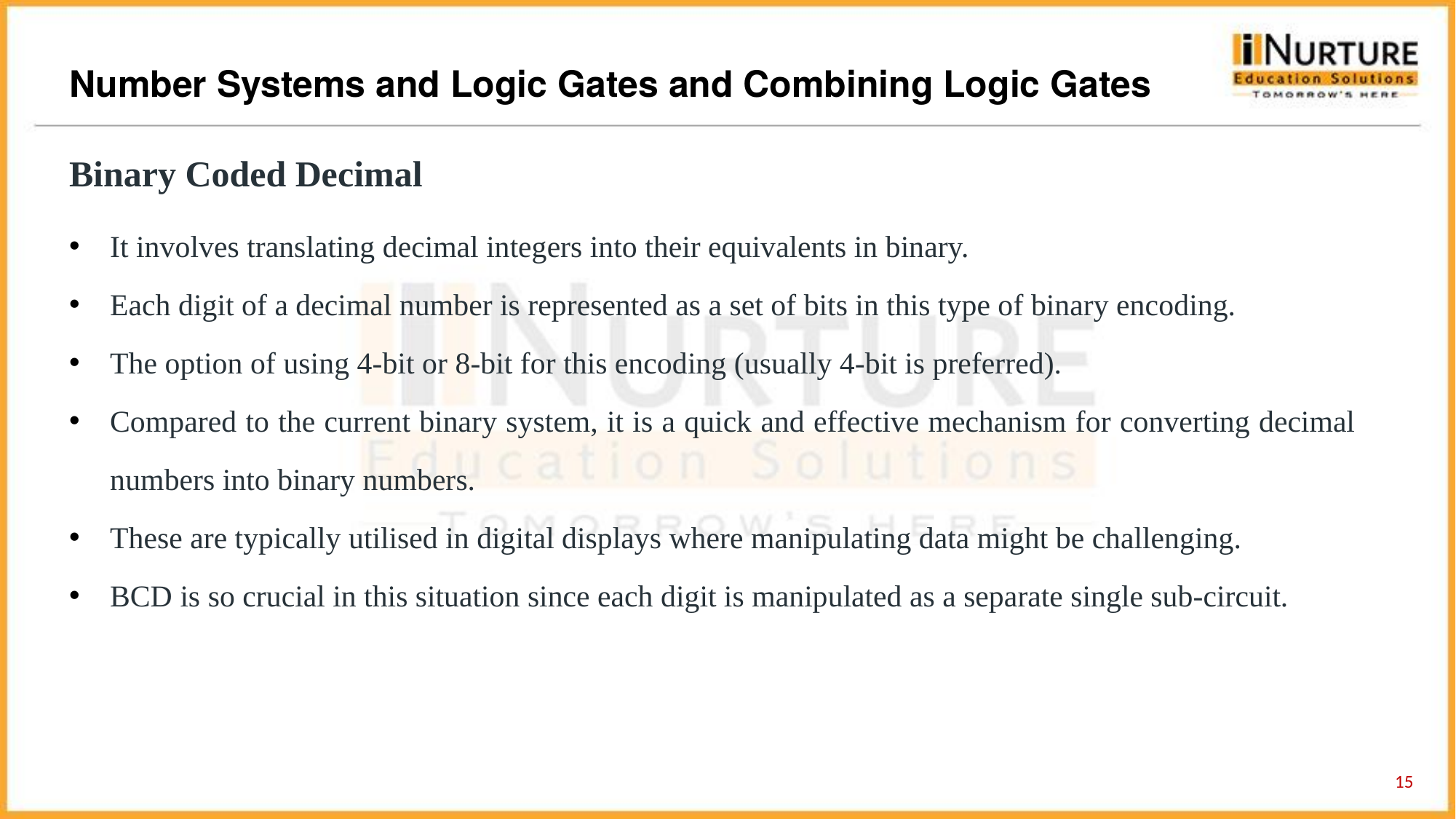

Number Systems and Logic Gates and Combining Logic Gates
Binary Coded Decimal
It involves translating decimal integers into their equivalents in binary.
Each digit of a decimal number is represented as a set of bits in this type of binary encoding.
The option of using 4-bit or 8-bit for this encoding (usually 4-bit is preferred).
Compared to the current binary system, it is a quick and effective mechanism for converting decimal numbers into binary numbers.
These are typically utilised in digital displays where manipulating data might be challenging.
BCD is so crucial in this situation since each digit is manipulated as a separate single sub-circuit.
15